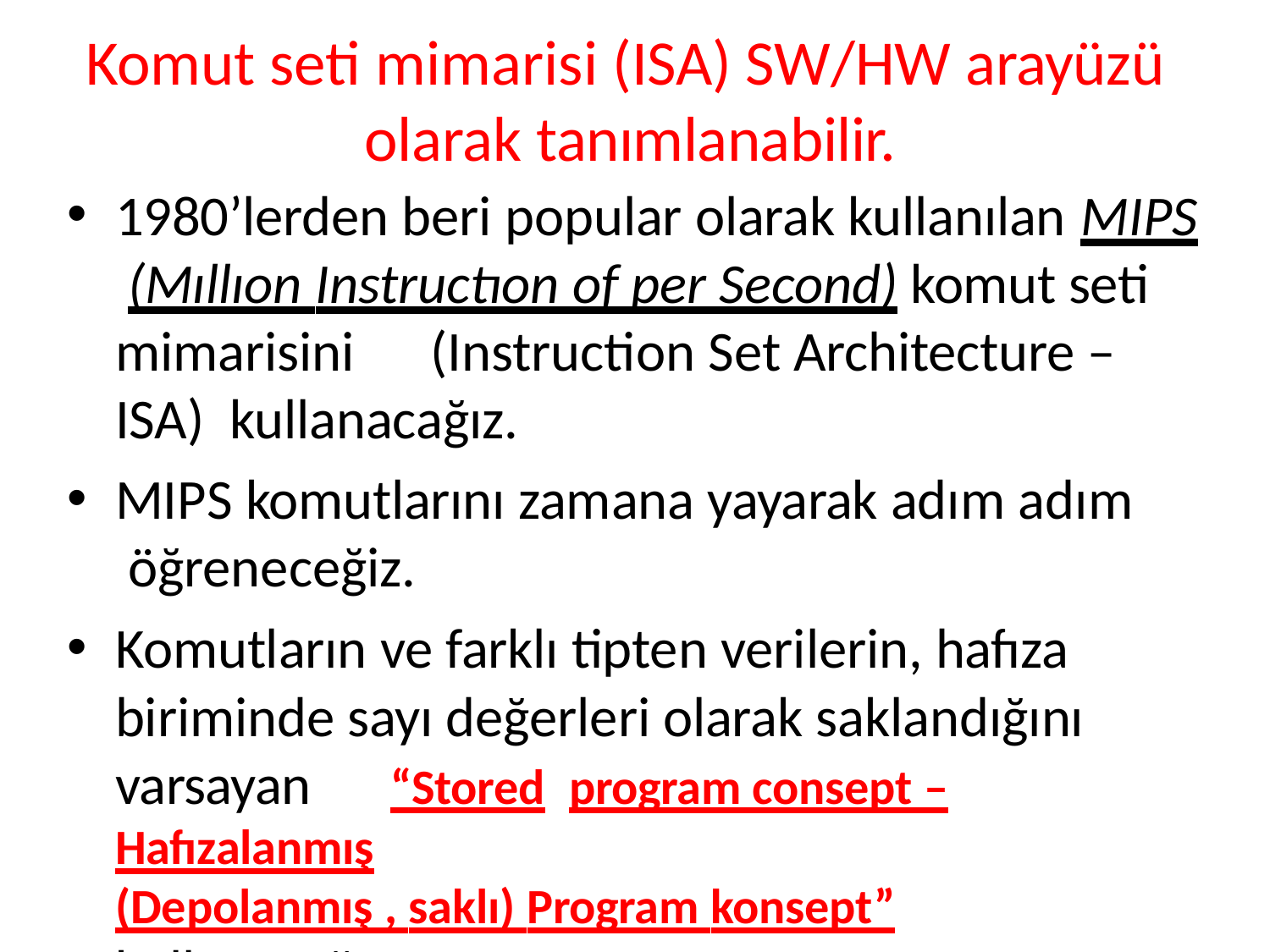

# Komut seti mimarisi (ISA)	SW/HW arayüzü  olarak tanımlanabilir.
1980’lerden beri popular olarak kullanılan MIPS  (Mıllıon Instructıon of per Second) komut seti  mimarisini	(Instruction Set Architecture – ISA)  kullanacağız.
MIPS komutlarını zamana yayarak adım adım  öğreneceğiz.
Komutların ve farklı tipten verilerin, hafıza  biriminde sayı değerleri olarak saklandığını  varsayan	“Stored	program consept – Hafızalanmış
(Depolanmış , saklı) Program konsept” kullanacağız.